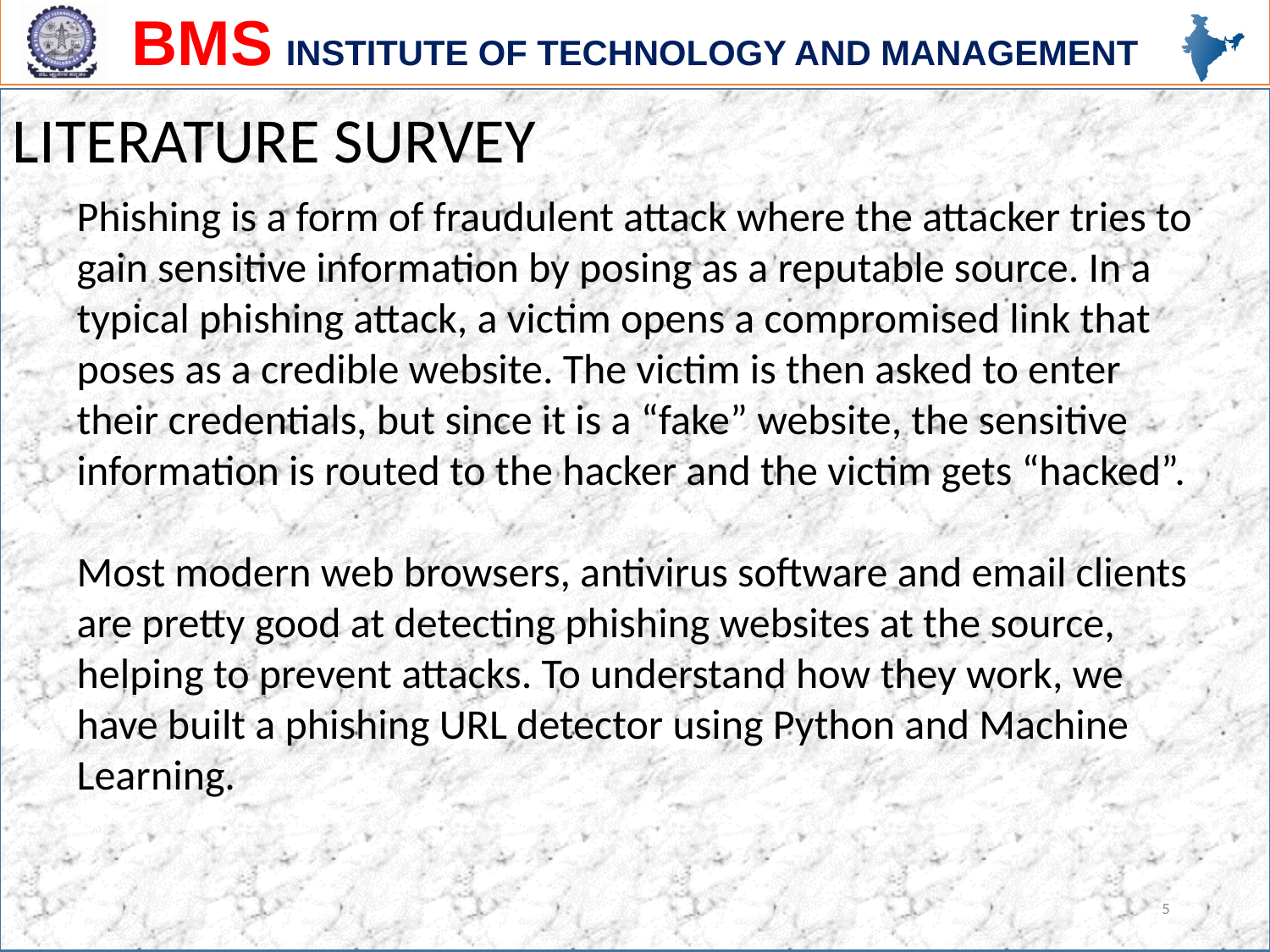

LITERATURE SURVEY
Phishing is a form of fraudulent attack where the attacker tries to gain sensitive information by posing as a reputable source. In a typical phishing attack, a victim opens a compromised link that poses as a credible website. The victim is then asked to enter their credentials, but since it is a “fake” website, the sensitive information is routed to the hacker and the victim gets “hacked”.

Most modern web browsers, antivirus software and email clients are pretty good at detecting phishing websites at the source, helping to prevent attacks. To understand how they work, we have built a phishing URL detector using Python and Machine Learning.
5